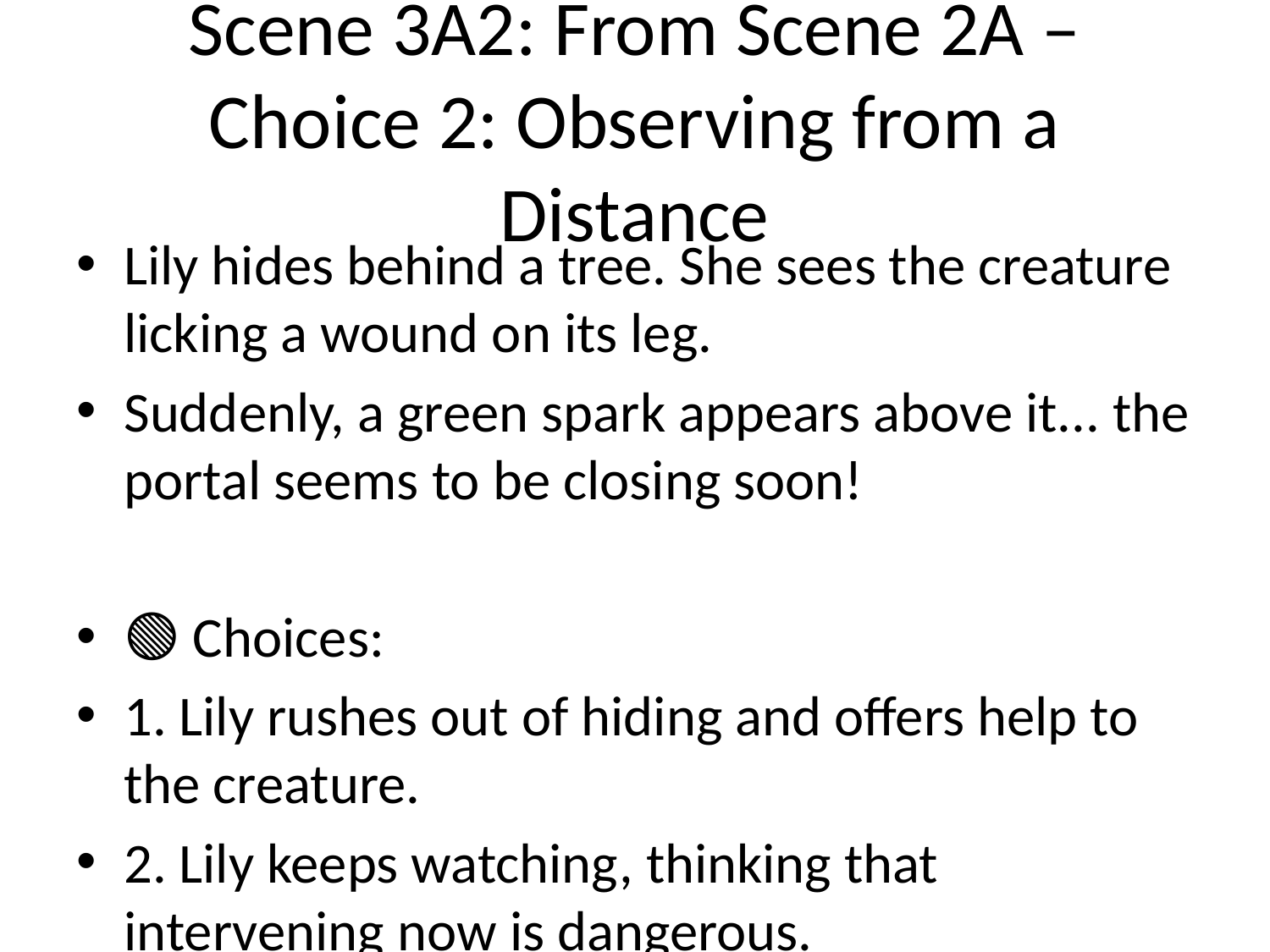

# Scene 3A2: From Scene 2A – Choice 2: Observing from a Distance
Lily hides behind a tree. She sees the creature licking a wound on its leg.
Suddenly, a green spark appears above it... the portal seems to be closing soon!

🟢 Choices:
1. Lily rushes out of hiding and offers help to the creature.
2. Lily keeps watching, thinking that intervening now is dangerous.